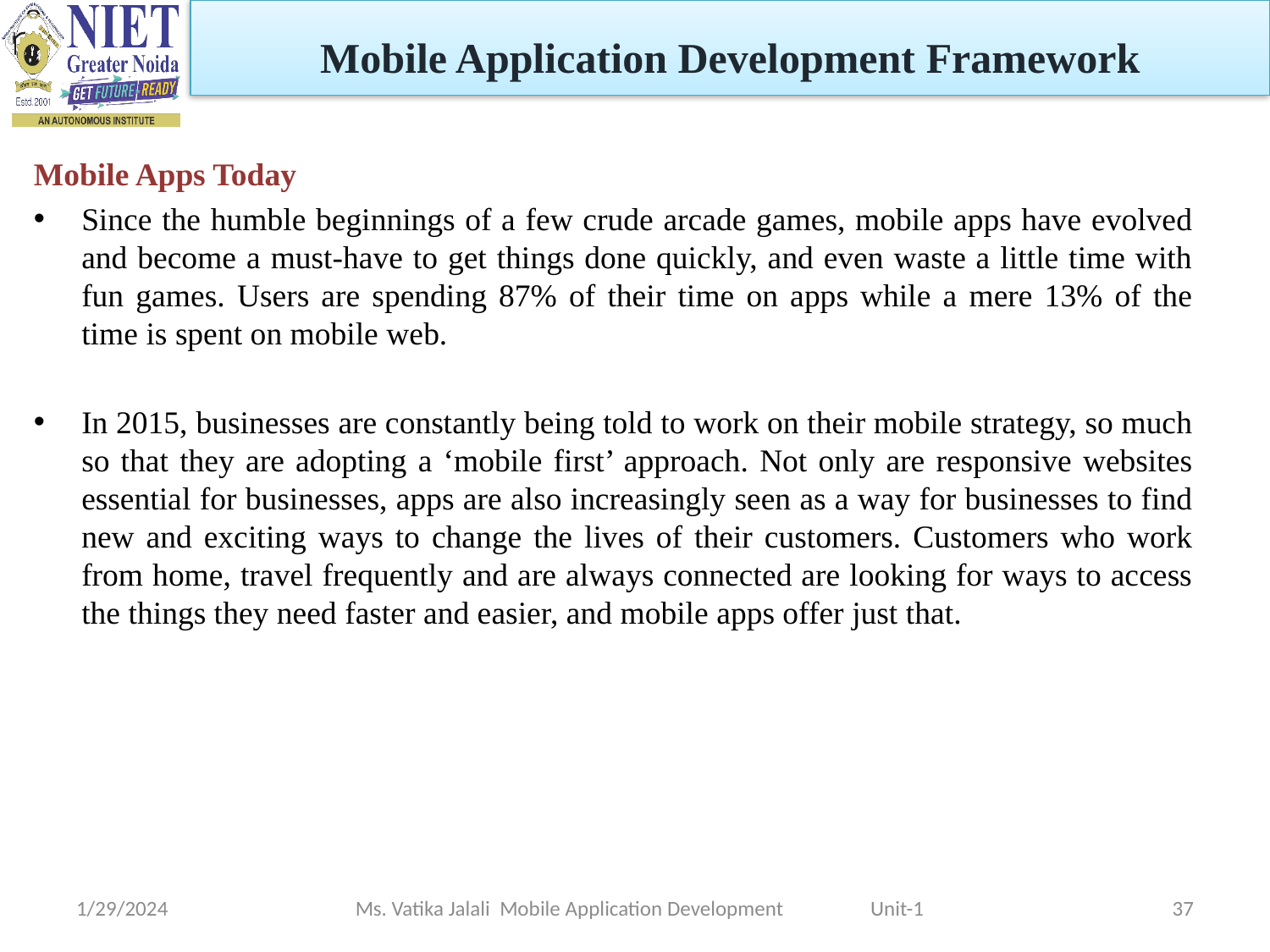

Mobile Application Development Framework

Mobile Apps Today
Since the humble beginnings of a few crude arcade games, mobile apps have evolved and become a must-have to get things done quickly, and even waste a little time with fun games. Users are spending 87% of their time on apps while a mere 13% of the time is spent on mobile web.

In 2015, businesses are constantly being told to work on their mobile strategy, so much so that they are adopting a ‘mobile first’ approach. Not only are responsive websites essential for businesses, apps are also increasingly seen as a way for businesses to find new and exciting ways to change the lives of their customers. Customers who work from home, travel frequently and are always connected are looking for ways to access the things they need faster and easier, and mobile apps offer just that.

1/29/2024
Ms. Vatika Jalali  Mobile Application Development                  Unit-1
37